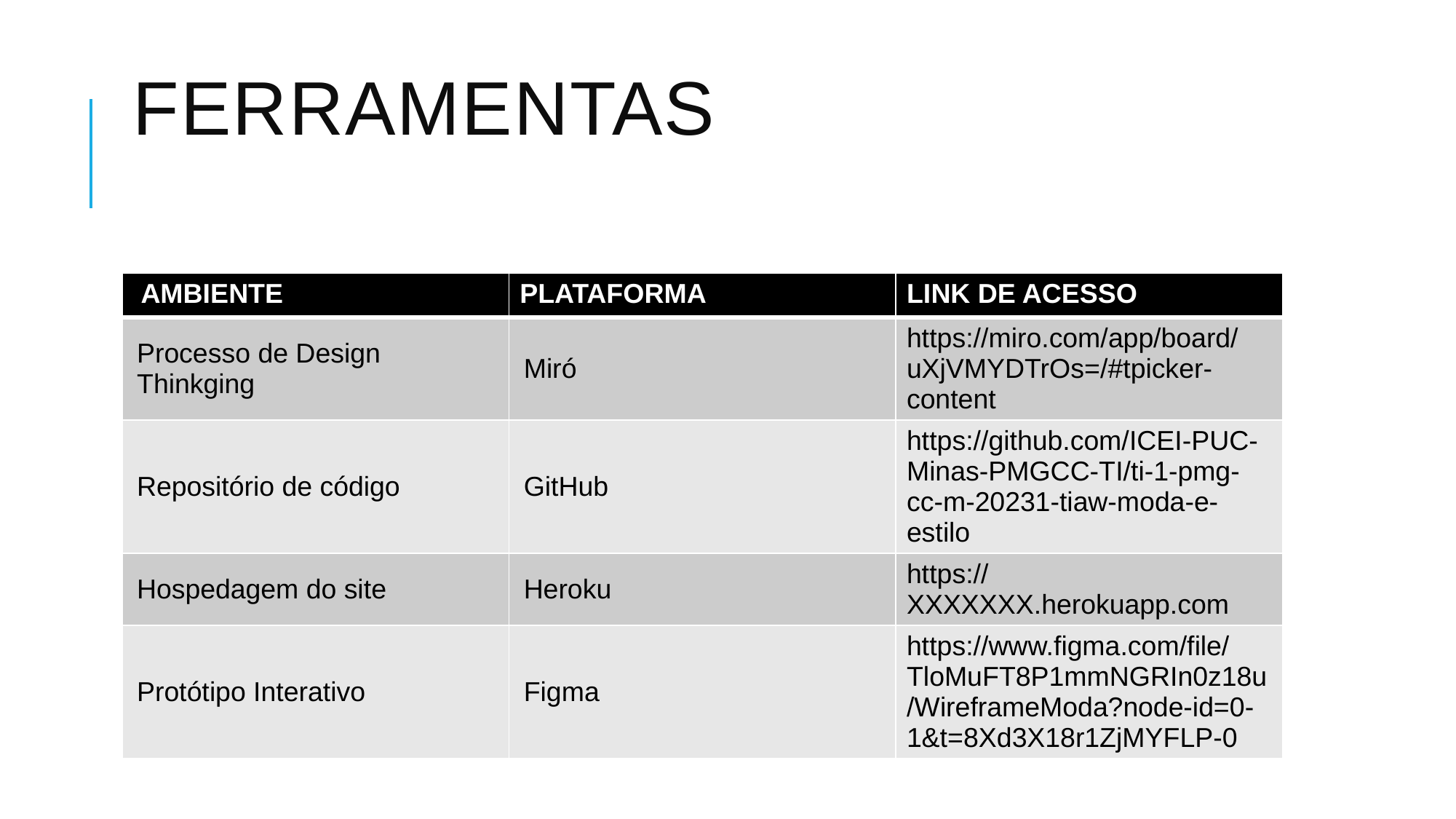

# Ferramentas
| AMBIENTE | PLATAFORMA | LINK DE ACESSO |
| --- | --- | --- |
| Processo de Design Thinkging | Miró | https://miro.com/app/board/uXjVMYDTrOs=/#tpicker-content |
| Repositório de código | GitHub | https://github.com/ICEI-PUC-Minas-PMGCC-TI/ti-1-pmg-cc-m-20231-tiaw-moda-e-estilo |
| Hospedagem do site | Heroku | https://XXXXXXX.herokuapp.com |
| Protótipo Interativo | Figma | https://www.figma.com/file/TloMuFT8P1mmNGRIn0z18u/WireframeModa?node-id=0-1&t=8Xd3X18r1ZjMYFLP-0 |